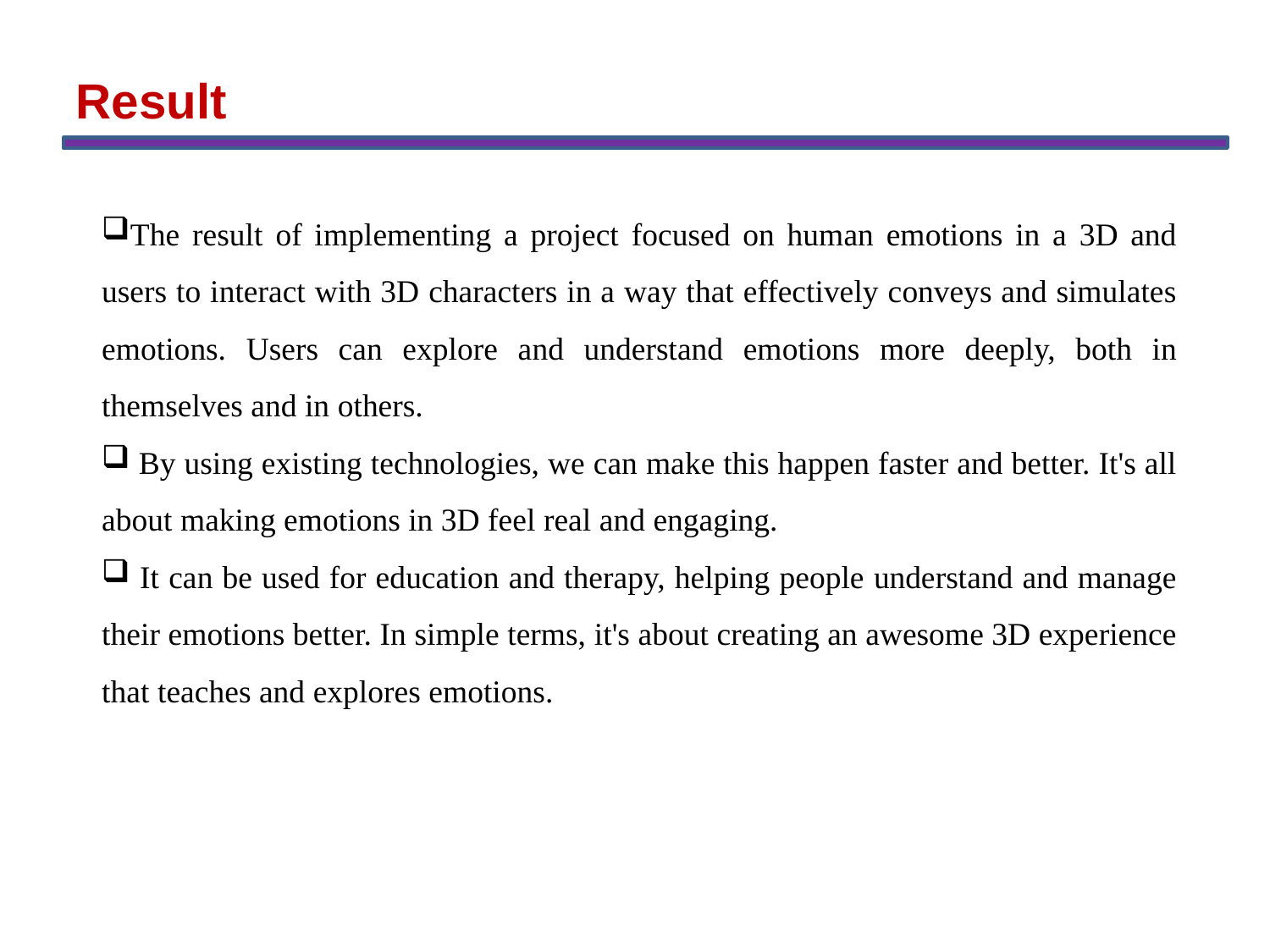

Result

The result of implementing a project focused on human emotions in a 3D and users to interact with 3D characters in a way that effectively conveys and simulates emotions. Users can explore and understand emotions more deeply, both in themselves and in others.
 By using existing technologies, we can make this happen faster and better. It's all about making emotions in 3D feel real and engaging.
 It can be used for education and therapy, helping people understand and manage their emotions better. In simple terms, it's about creating an awesome 3D experience that teaches and explores emotions.